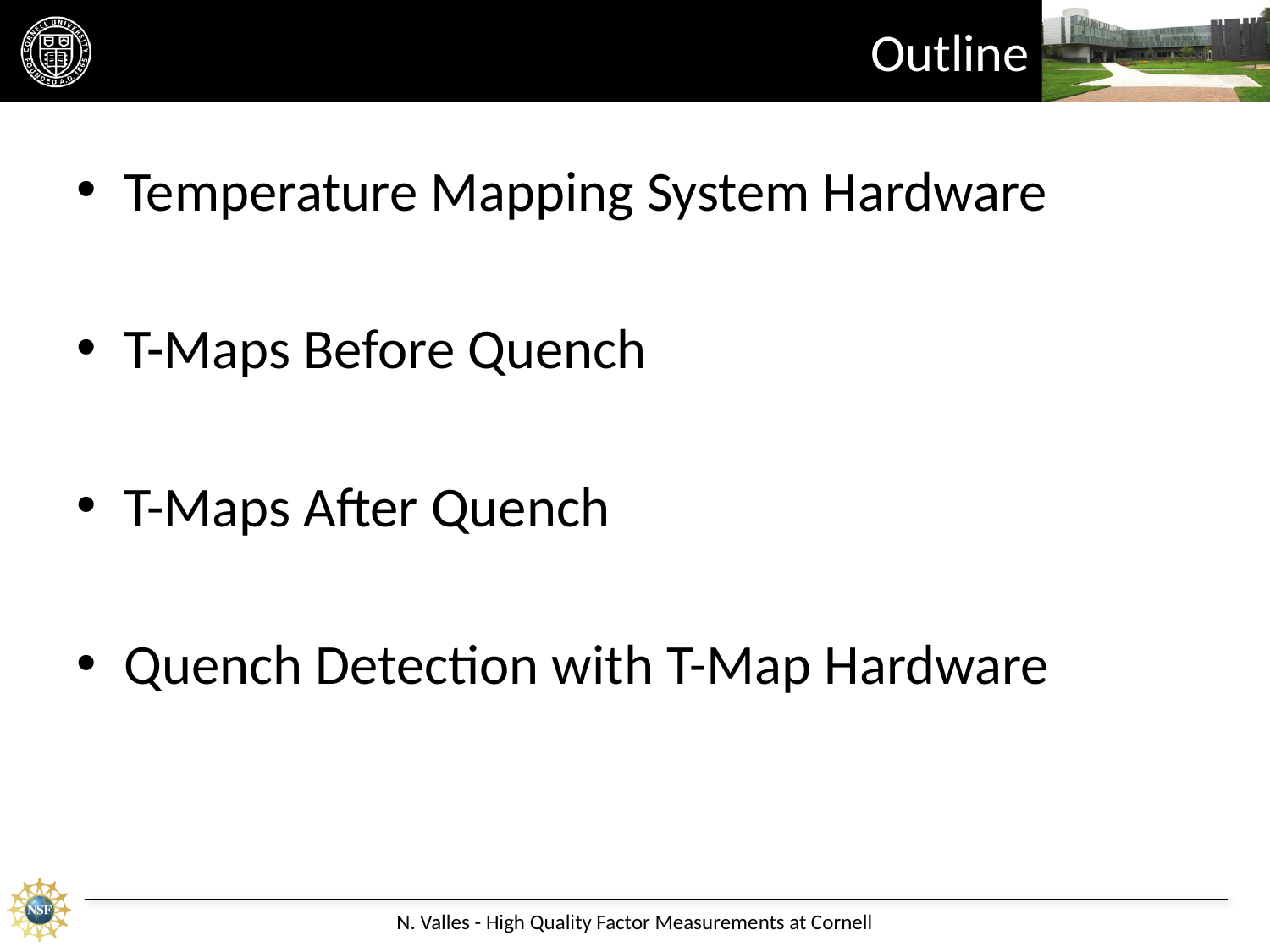

# Outline
Temperature Mapping System Hardware

T-Maps Before Quench

T-Maps After Quench

Quench Detection with T-Map Hardware
N. Valles - High Quality Factor Measurements at Cornell